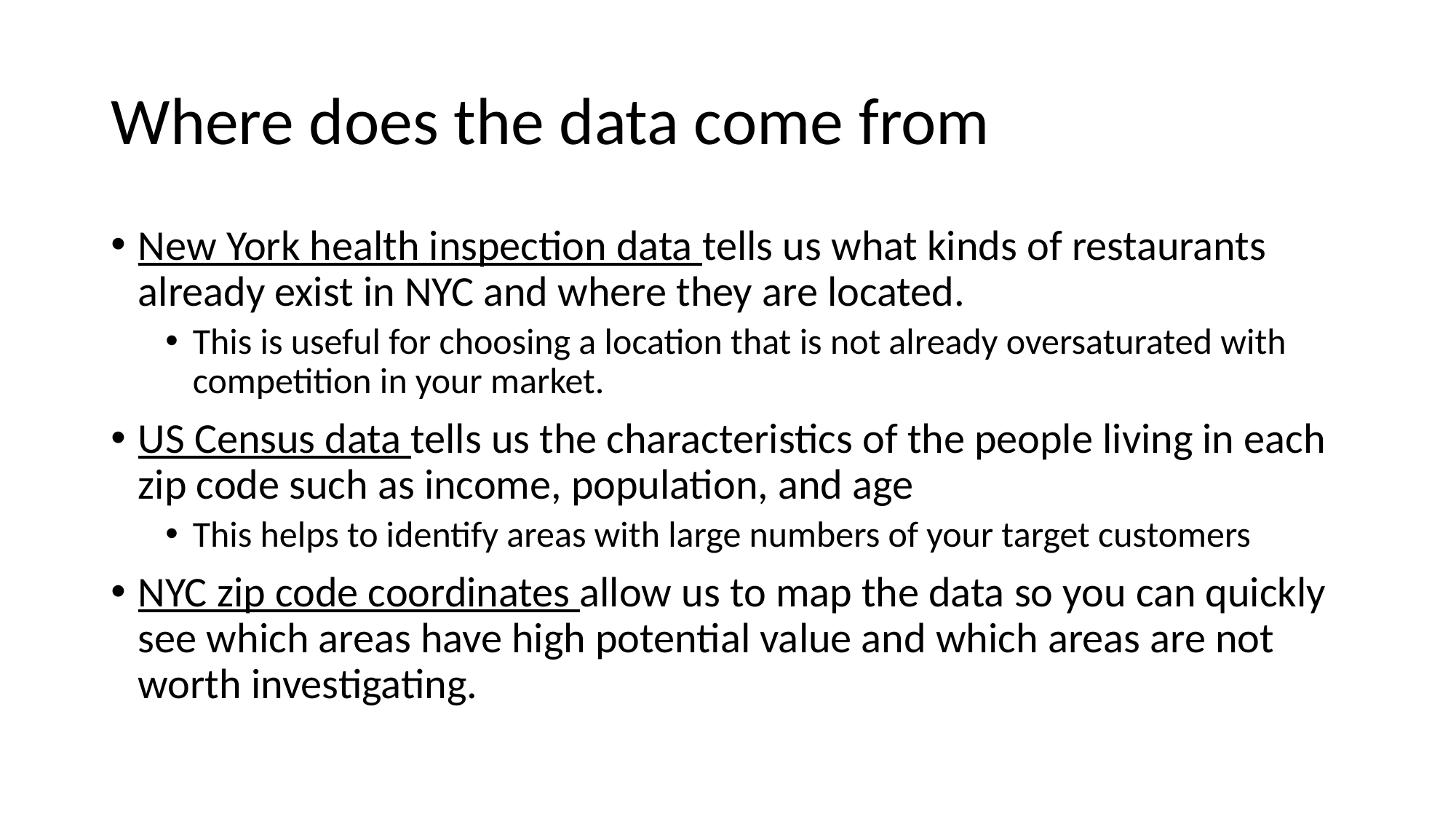

# Where does the data come from
New York health inspection data tells us what kinds of restaurants already exist in NYC and where they are located.
This is useful for choosing a location that is not already oversaturated with competition in your market.
US Census data tells us the characteristics of the people living in each zip code such as income, population, and age
This helps to identify areas with large numbers of your target customers
NYC zip code coordinates allow us to map the data so you can quickly see which areas have high potential value and which areas are not worth investigating.